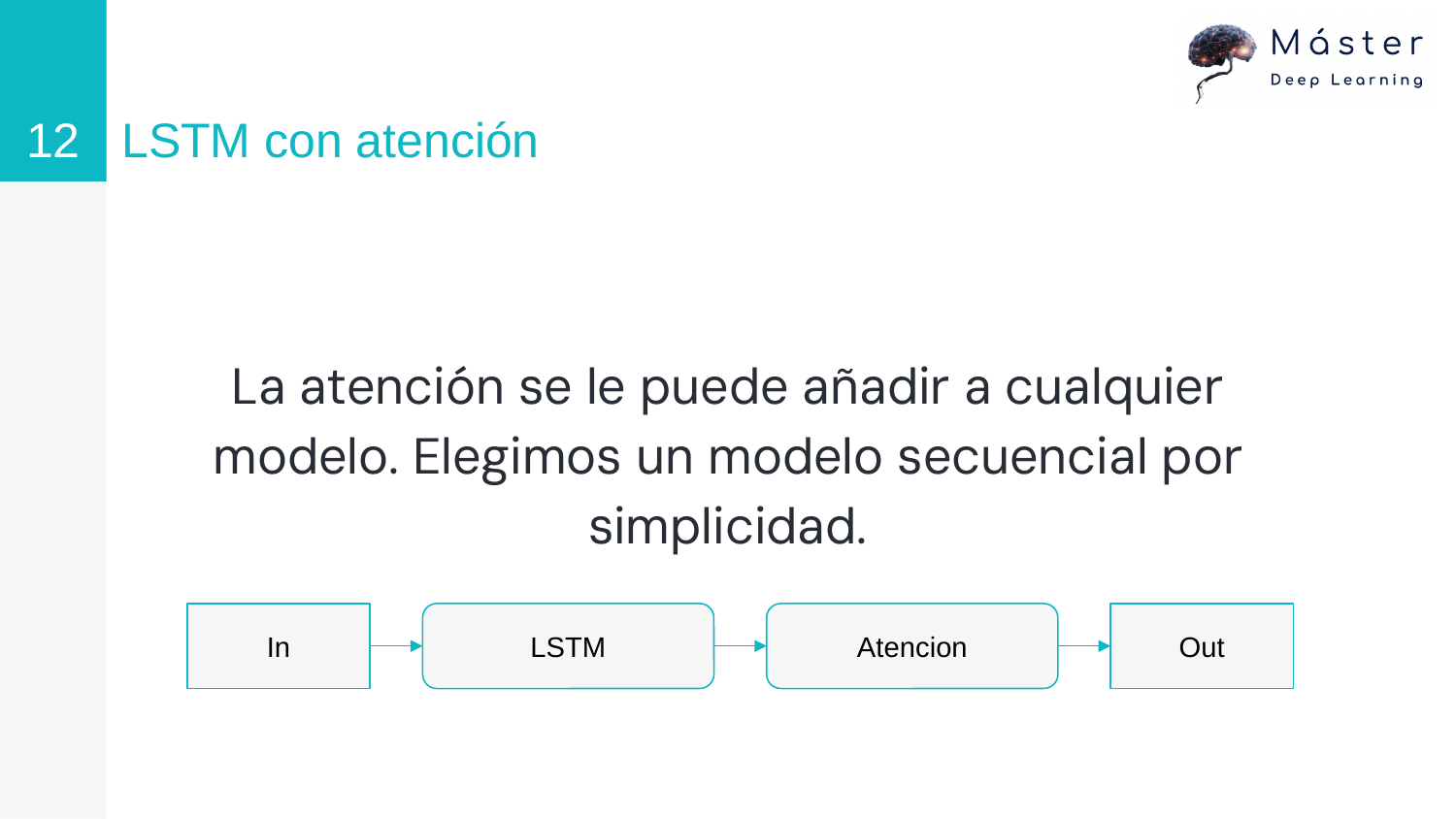

12
# LSTM con atención
La atención se le puede añadir a cualquier modelo. Elegimos un modelo secuencial por simplicidad.
In
LSTM
Atencion
Out